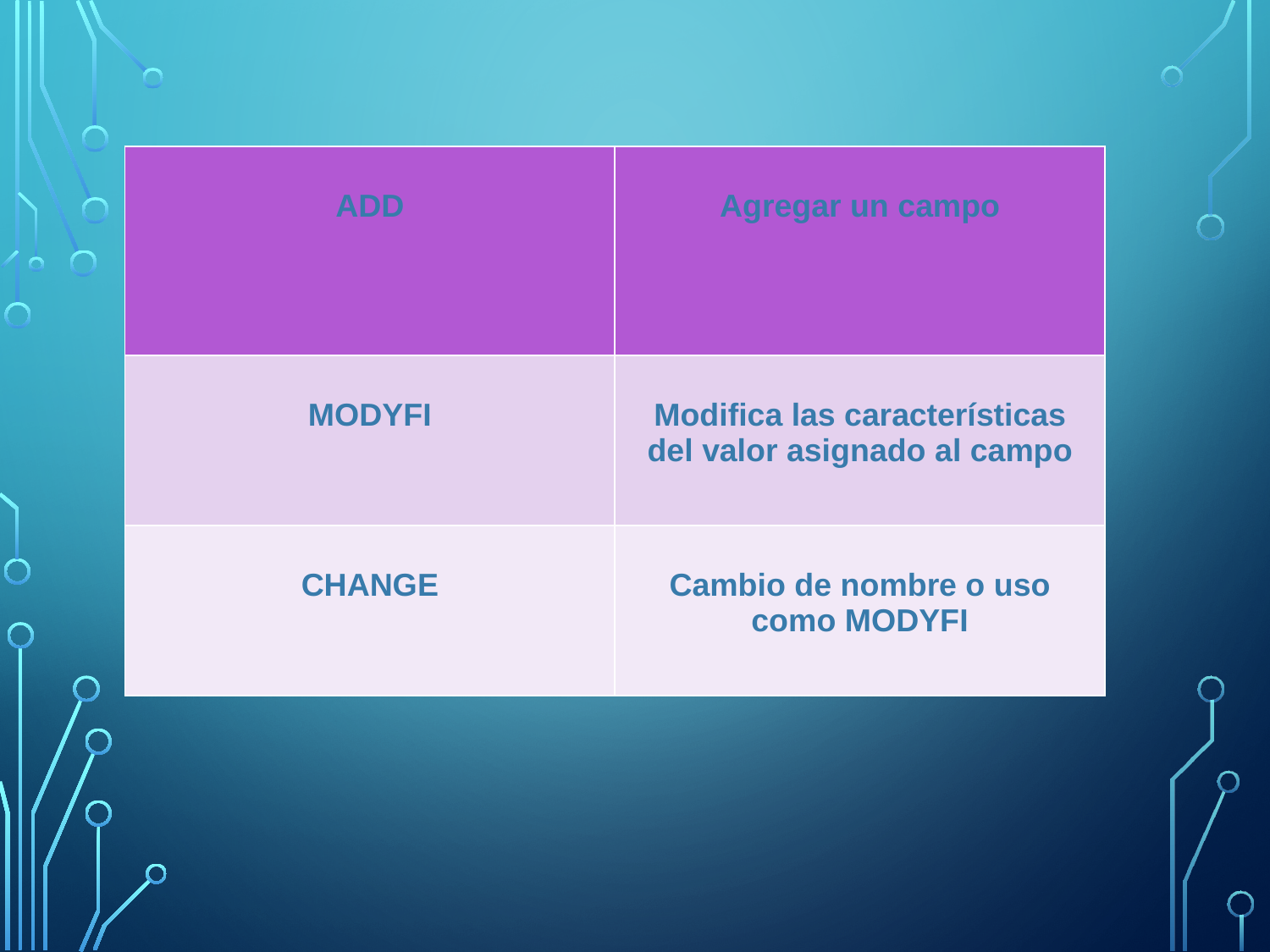

| ADD | Agregar un campo |
| --- | --- |
| MODYFI | Modifica las características del valor asignado al campo |
| CHANGE | Cambio de nombre o uso como MODYFI |